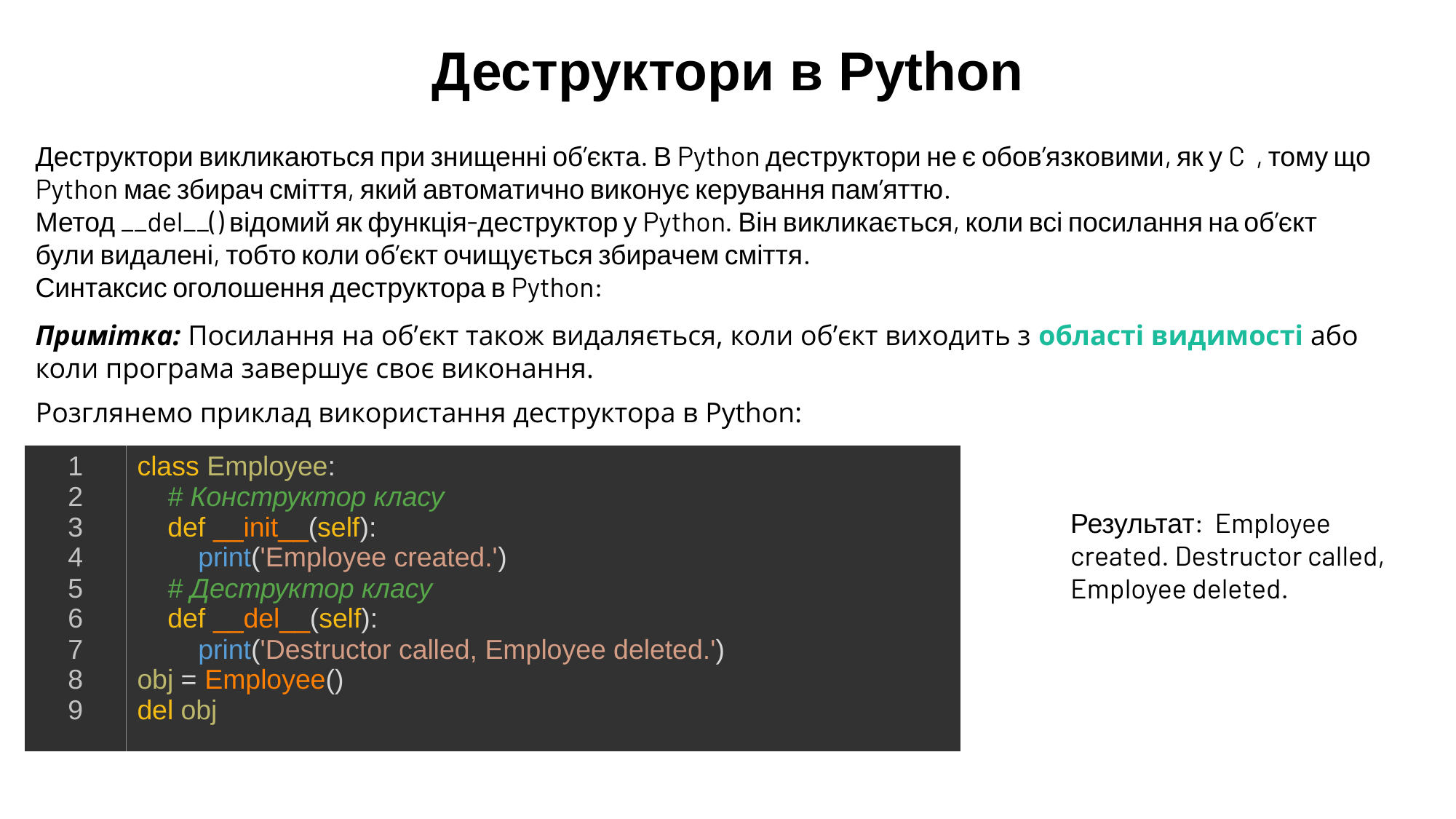

Деструктори в Python

Деструктори викликаються при знищенні об’єкта. В Python деструктори не є обов’язковими, як у C  , тому що Python має збирач сміття, який автоматично виконує керування пам’яттю.
Метод __del__() відомий як функція-деструктор у Python. Він викликається, коли всі посилання на об’єкт були видалені, тобто коли об’єкт очищується збирачем сміття.
Синтаксис оголошення деструктора в Python:
Примітка: Посилання на об’єкт також видаляється, коли об’єкт виходить з області видимості або коли програма завершує своє виконання.
Розглянемо приклад використання деструктора в Python:

| 1 2 3 4 5 6 7 8 9 | class Employee:     # Конструктор класу     def \_\_init\_\_(self):         print('Employee created.')     # Деструктор класу     def \_\_del\_\_(self):         print('Destructor called, Employee deleted.') obj = Employee() del obj |
| --- | --- |
Результат:  Employee created. Destructor called, Employee deleted.